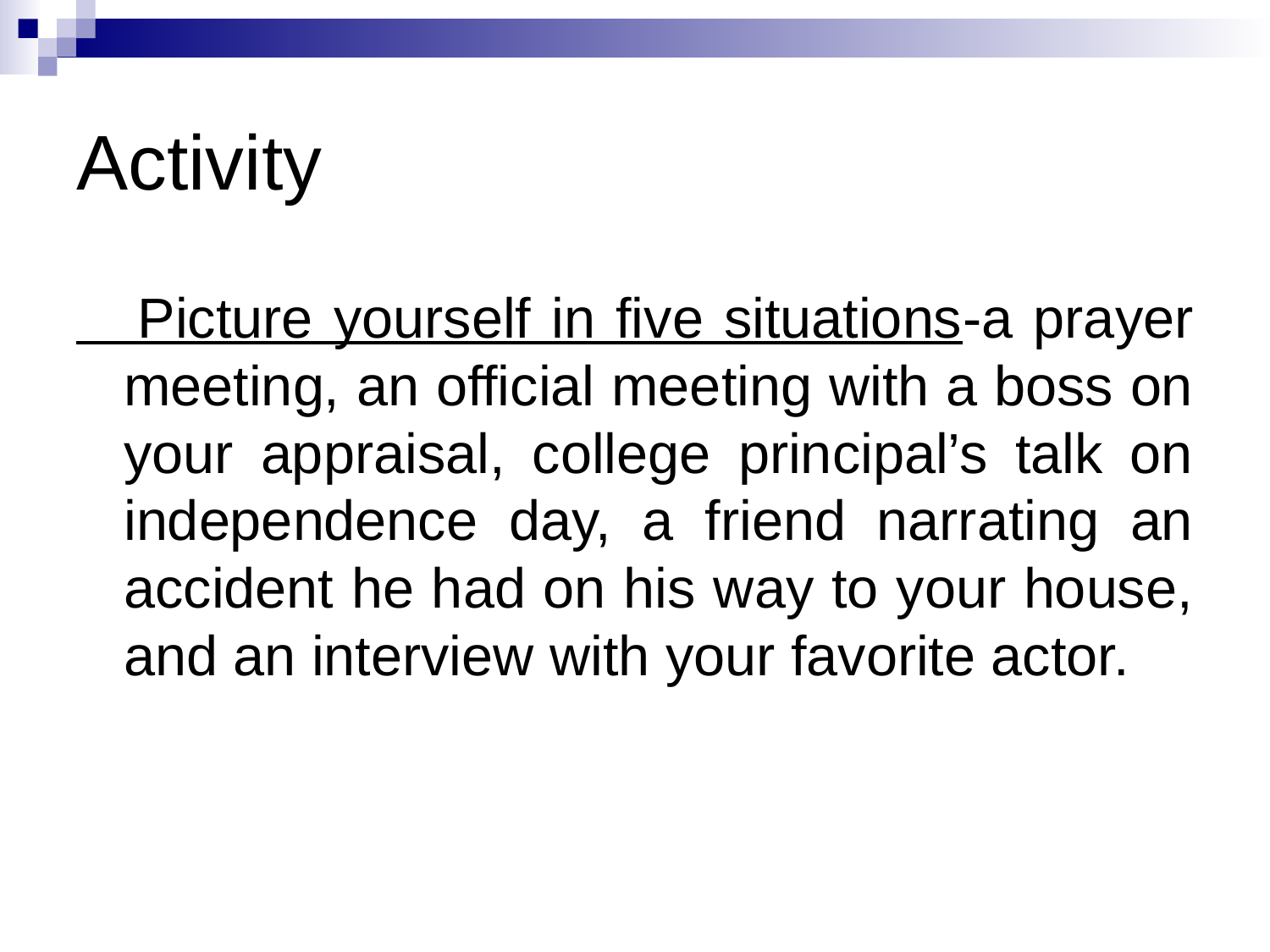

# Activity
   Picture yourself in five situations-a prayer meeting, an official meeting with a boss on your appraisal, college principal’s talk on independence day, a friend narrating an accident he had on his way to your house, and an interview with your favorite actor.